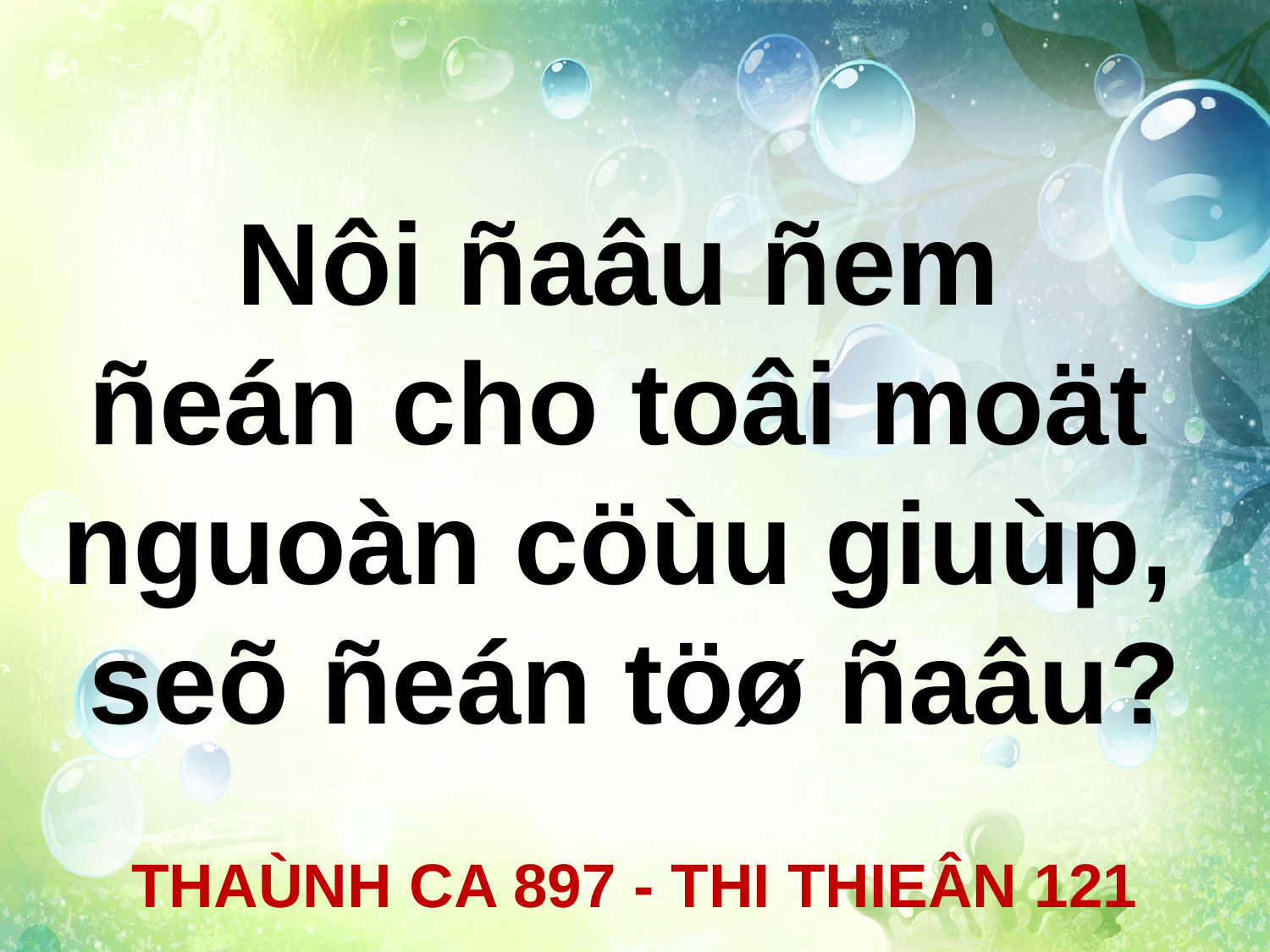

Nôi ñaâu ñem
ñeán cho toâi moät
nguoàn cöùu giuùp,
seõ ñeán töø ñaâu?
THAÙNH CA 897 - THI THIEÂN 121